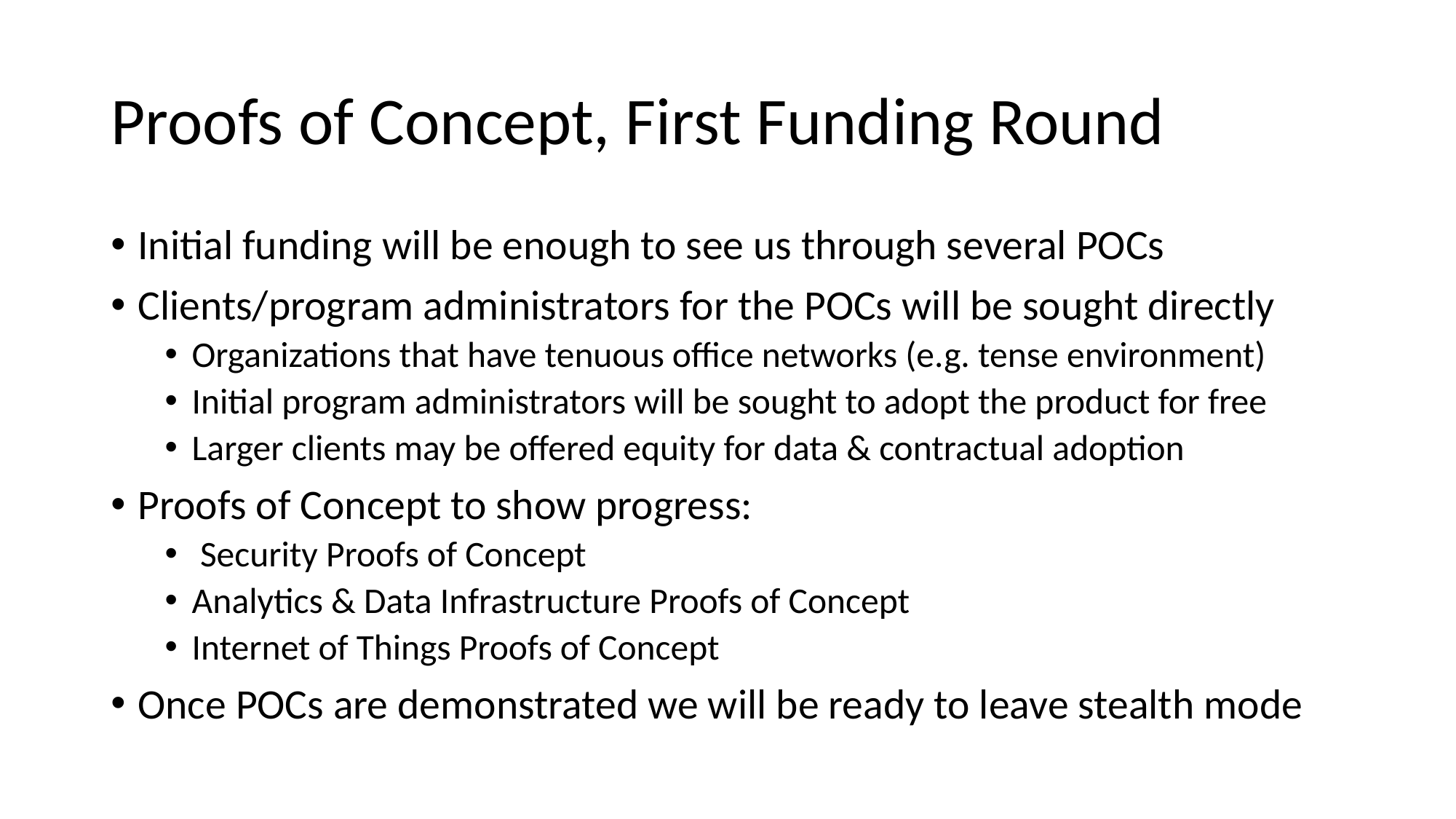

# Proofs of Concept, First Funding Round
Initial funding will be enough to see us through several POCs
Clients/program administrators for the POCs will be sought directly
Organizations that have tenuous office networks (e.g. tense environment)
Initial program administrators will be sought to adopt the product for free
Larger clients may be offered equity for data & contractual adoption
Proofs of Concept to show progress:
 Security Proofs of Concept
Analytics & Data Infrastructure Proofs of Concept
Internet of Things Proofs of Concept
Once POCs are demonstrated we will be ready to leave stealth mode